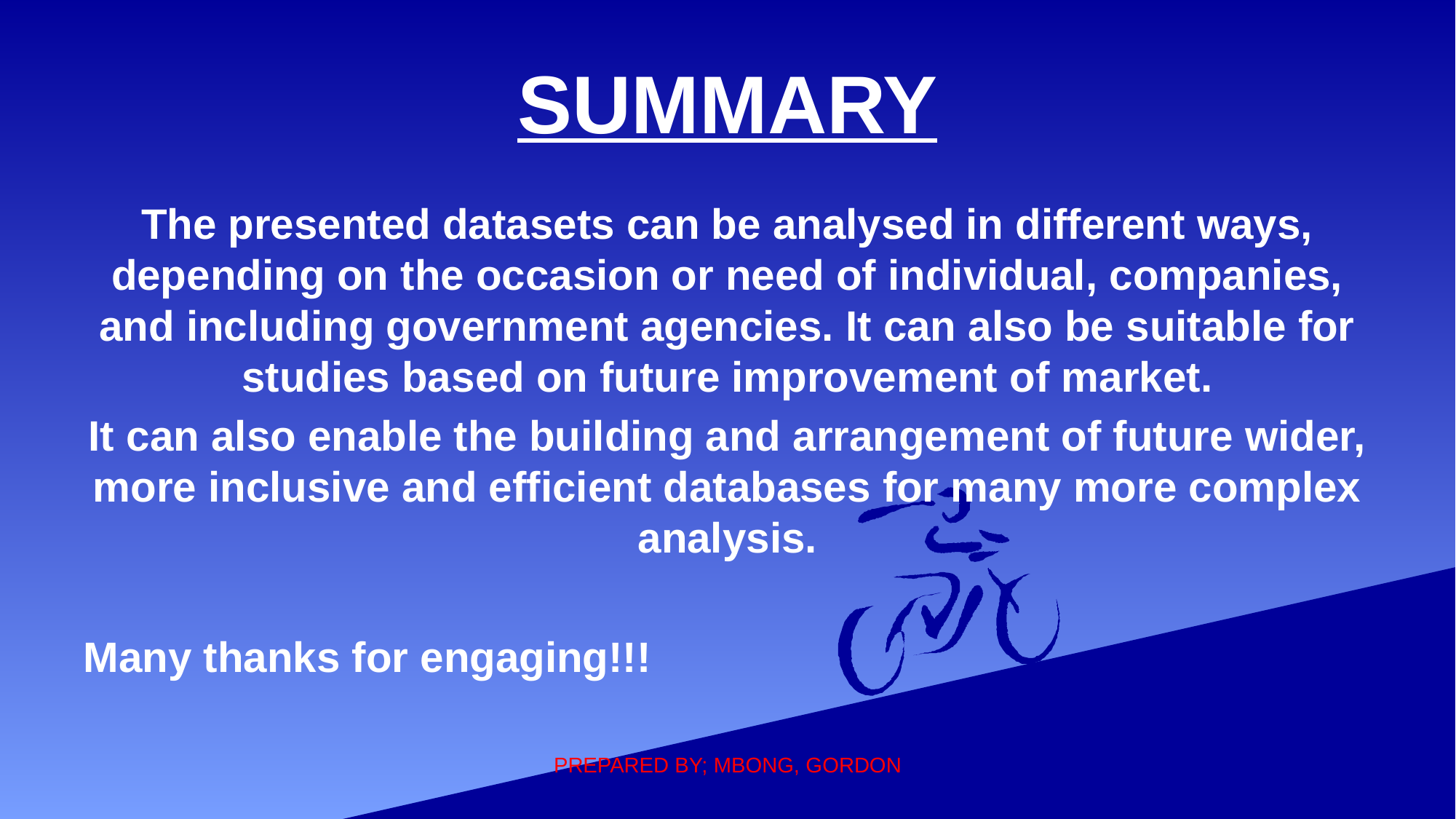

# SUMMARY
The presented datasets can be analysed in different ways, depending on the occasion or need of individual, companies, and including government agencies. It can also be suitable for studies based on future improvement of market.
It can also enable the building and arrangement of future wider, more inclusive and efficient databases for many more complex analysis.

Many thanks for engaging!!!
PREPARED BY; MBONG, GORDON